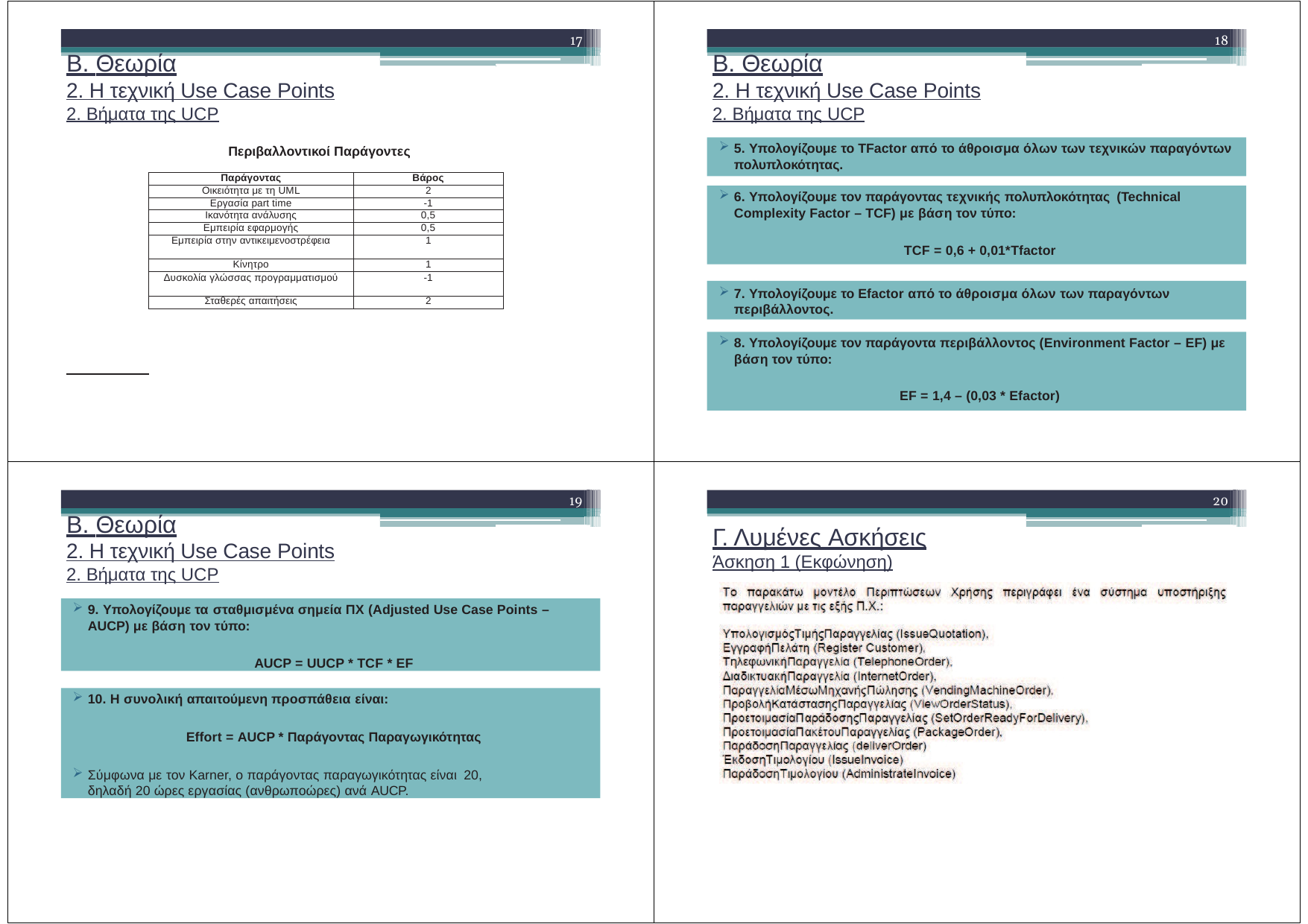

17
18
Β. Θεωρία
2. Η τεχνική Use Case Points
2. Βήματα της UCP
Β. Θεωρία
2. Η τεχνική Use Case Points

2. Βήματα της UCP

5. Υπολογίζουμε το TFactor από το άθροισμα όλων των τεχνικών παραγόντων  πολυπλοκότητας.
Περιβαλλοντικοί Παράγοντες
| Παράγοντας | Βάρος |
| --- | --- |
| Οικειότητα με τη UML | 2 |
| Εργασία part time | -1 |
| Ικανότητα ανάλυσης | 0,5 |
| Εμπειρία εφαρμογής | 0,5 |
| Εμπειρία στην αντικειμενοστρέφεια | 1 |
| Κίνητρο | 1 |
| Δυσκολία γλώσσας προγραμματισμού | -1 |
| Σταθερές απαιτήσεις | 2 |

6. Υπολογίζουμε τον παράγοντας τεχνικής πολυπλοκότητας (Technical
Complexity Factor – TCF) με βάση τον τύπο:

TCF = 0,6 + 0,01*Tfactor

7. Υπολογίζουμε το Efactor από το άθροισμα όλων των παραγόντων  περιβάλλοντος.

8. Υπολογίζουμε τον παράγοντα περιβάλλοντος (Environment Factor – EF) με  βάση τον τύπο:

EF = 1,4 – (0,03 * Efactor)

19
20
Β. Θεωρία
2. Η τεχνική Use Case Points
2. Βήματα της UCP

Γ. Λυμένες Ασκήσεις
Άσκηση 1 (Εκφώνηση)

9. Υπολογίζουμε τα σταθμισμένα σημεία ΠΧ (Adjusted Use Case Points –
AUCP) με βάση τον τύπο:

AUCP = UUCP * TCF * EF
10. Η συνολική απαιτούμενη προσπάθεια είναι:

Effort = AUCP * Παράγοντας Παραγωγικότητας

Σύμφωνα με τον Karner, ο παράγοντας παραγωγικότητας είναι 20,
δηλαδή 20 ώρες εργασίας (ανθρωποώρες) ανά AUCP.